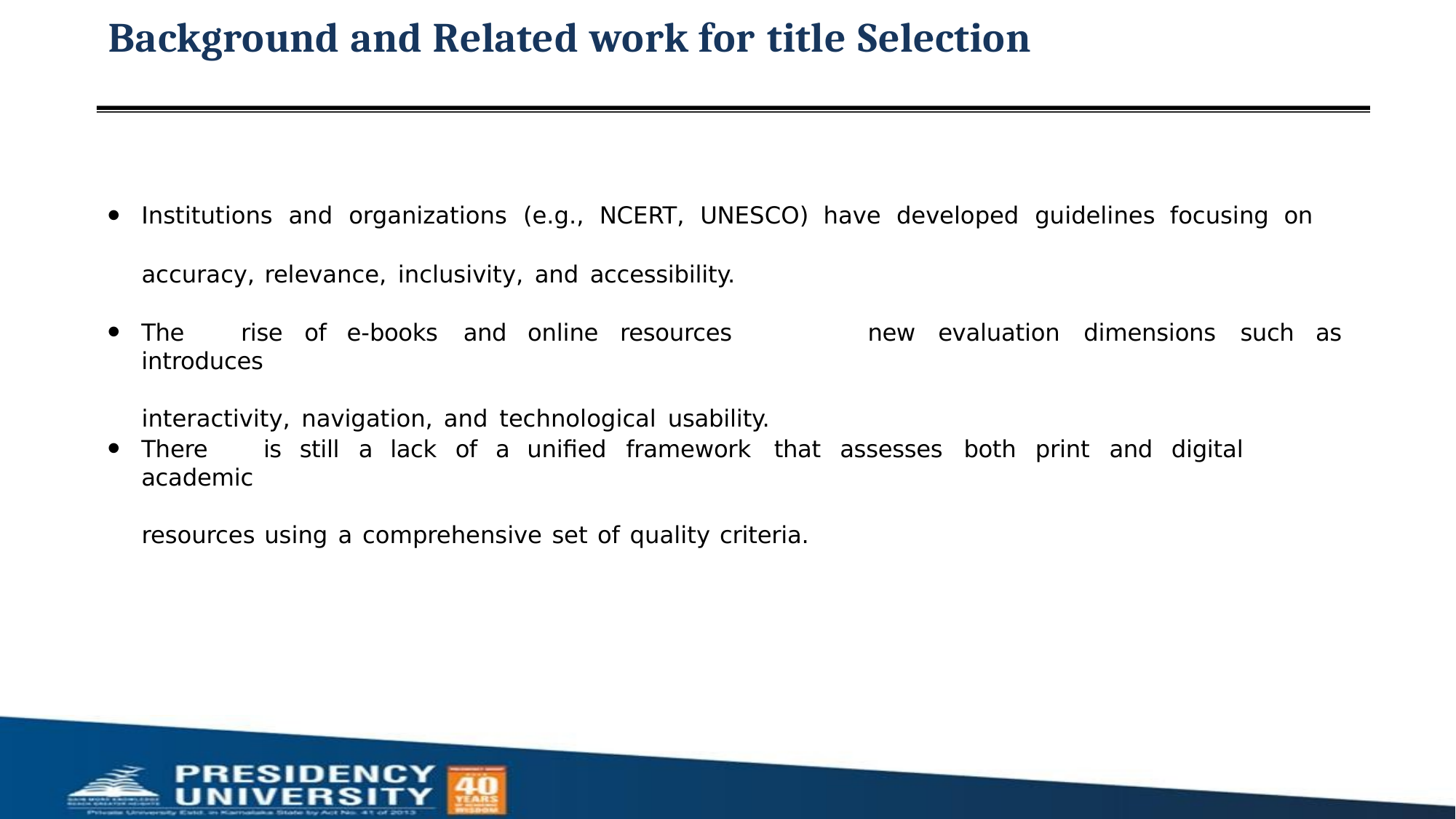

# Background and Related work for title Selection
Institutions  and  organizations  (e.g.,  NCERT,  UNESCO)  have  developed  guidelines  focusing  on
accuracy, relevance, inclusivity, and accessibility.

The	rise	of	e-books	and	online	resources	introduces

interactivity, navigation, and technological usability.
new	evaluation	dimensions	such	as
There	is	still	a	lack	of	a	unified	framework	that	assesses	both	print	and	digital	academic

resources using a comprehensive set of quality criteria.